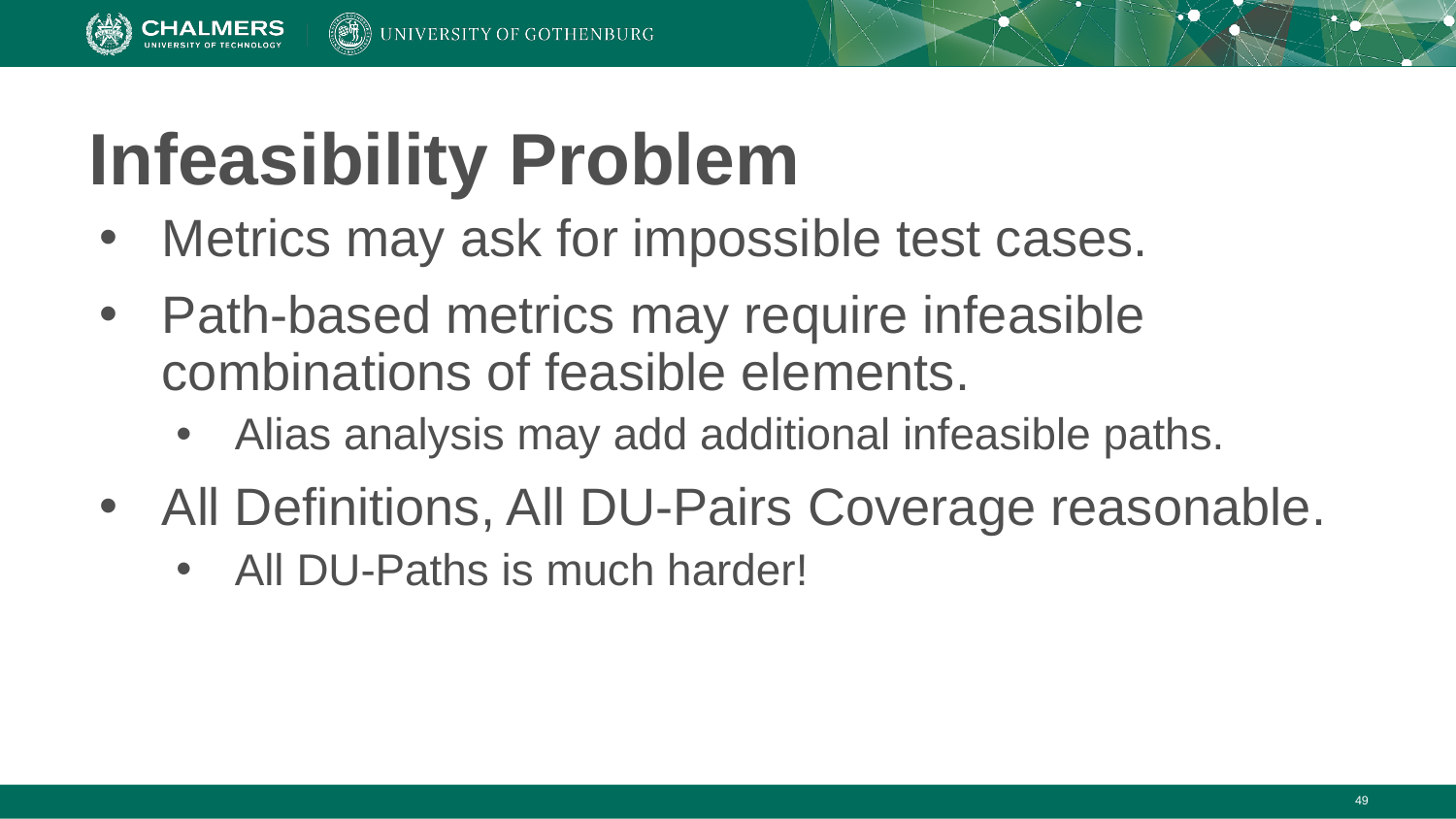

# Infeasibility Problem
Metrics may ask for impossible test cases.
Path-based metrics may require infeasible combinations of feasible elements.
Alias analysis may add additional infeasible paths.
All Definitions, All DU-Pairs Coverage reasonable.
All DU-Paths is much harder!
49